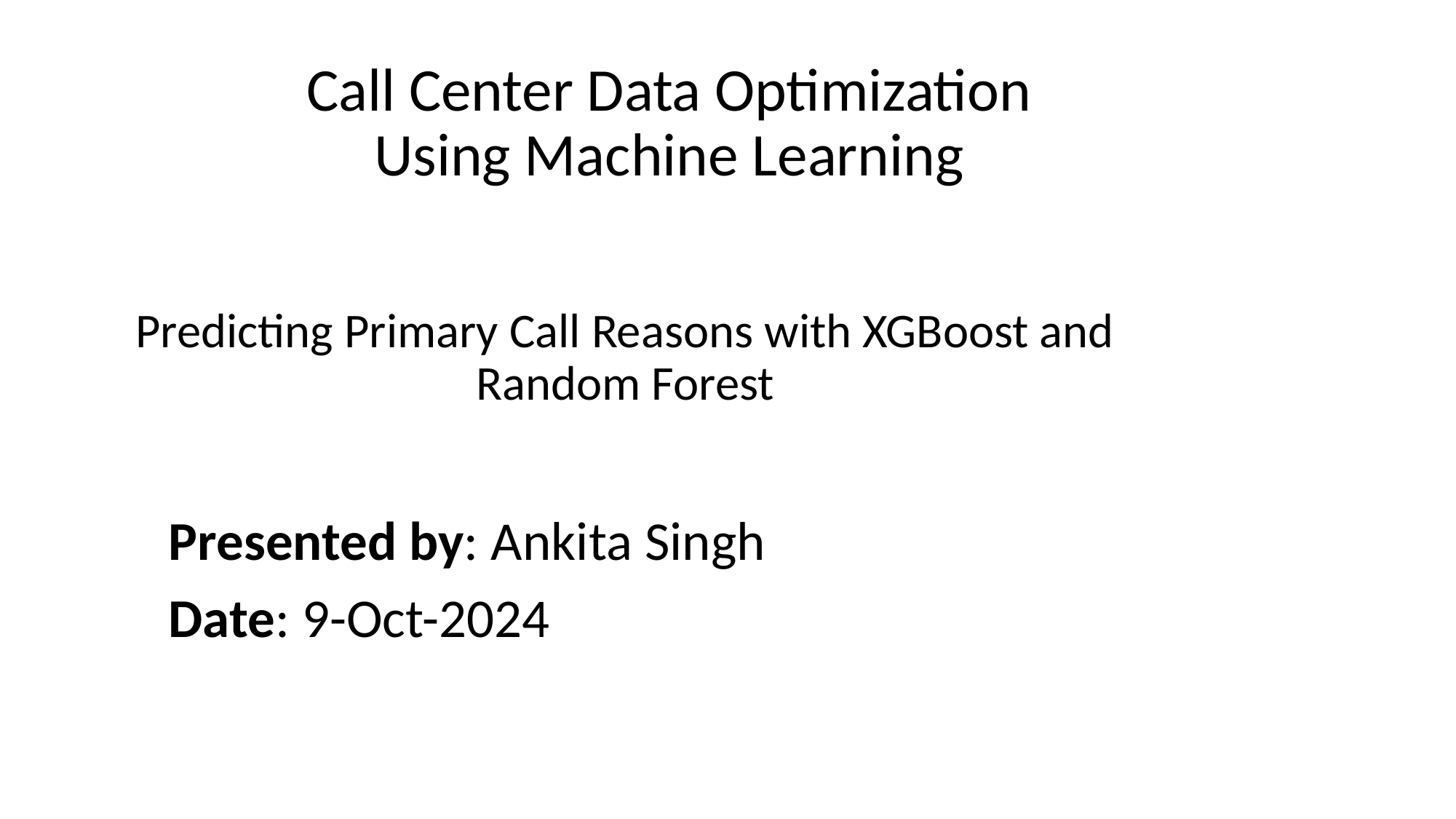

# Call Center Data Optimization Using Machine Learning
Predicting Primary Call Reasons with XGBoost and Random Forest
Presented by: Ankita Singh
Date: 9-Oct-2024